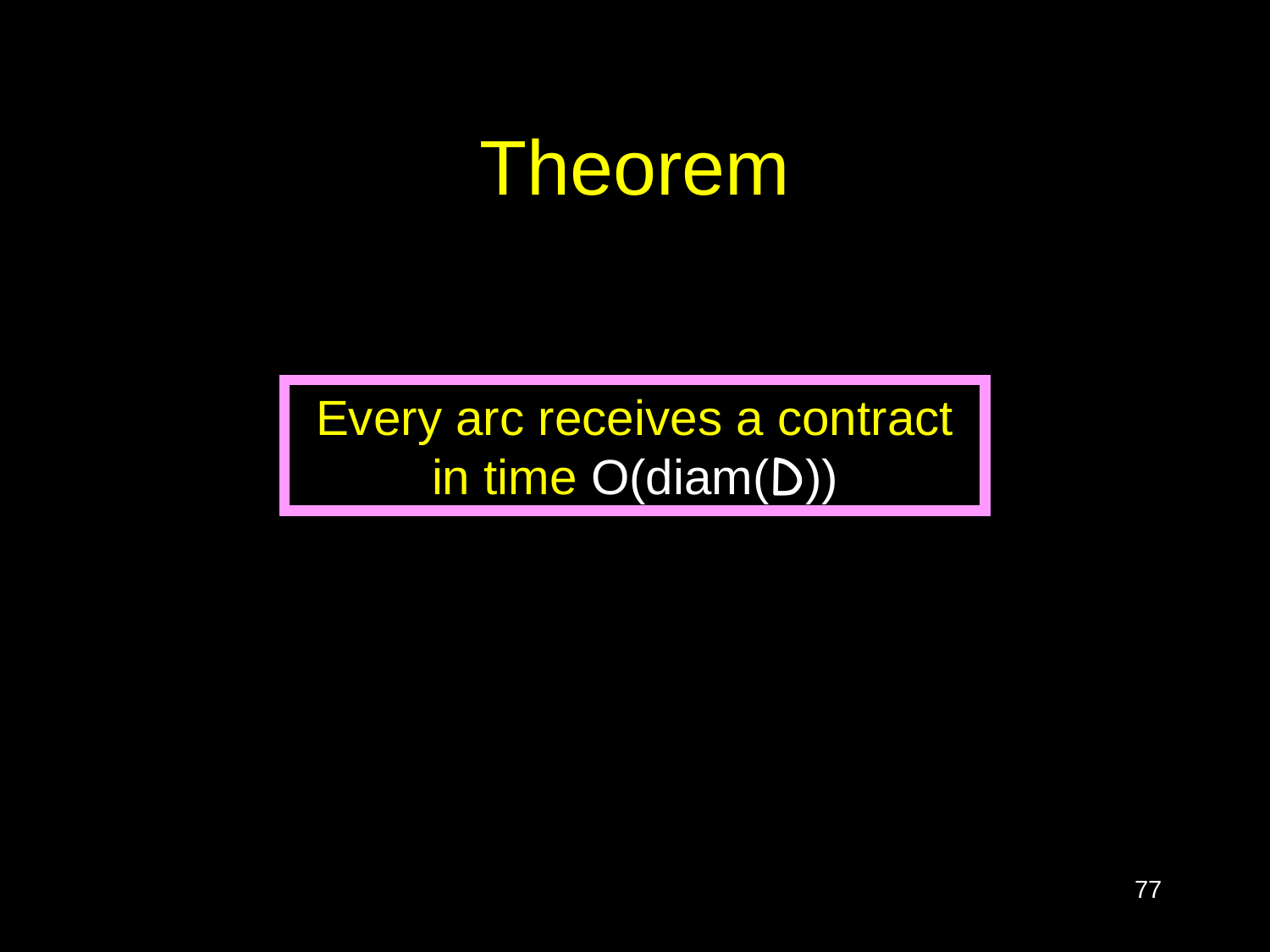

# Theorem
Every arc receives a contract in time O(diam(D))
77